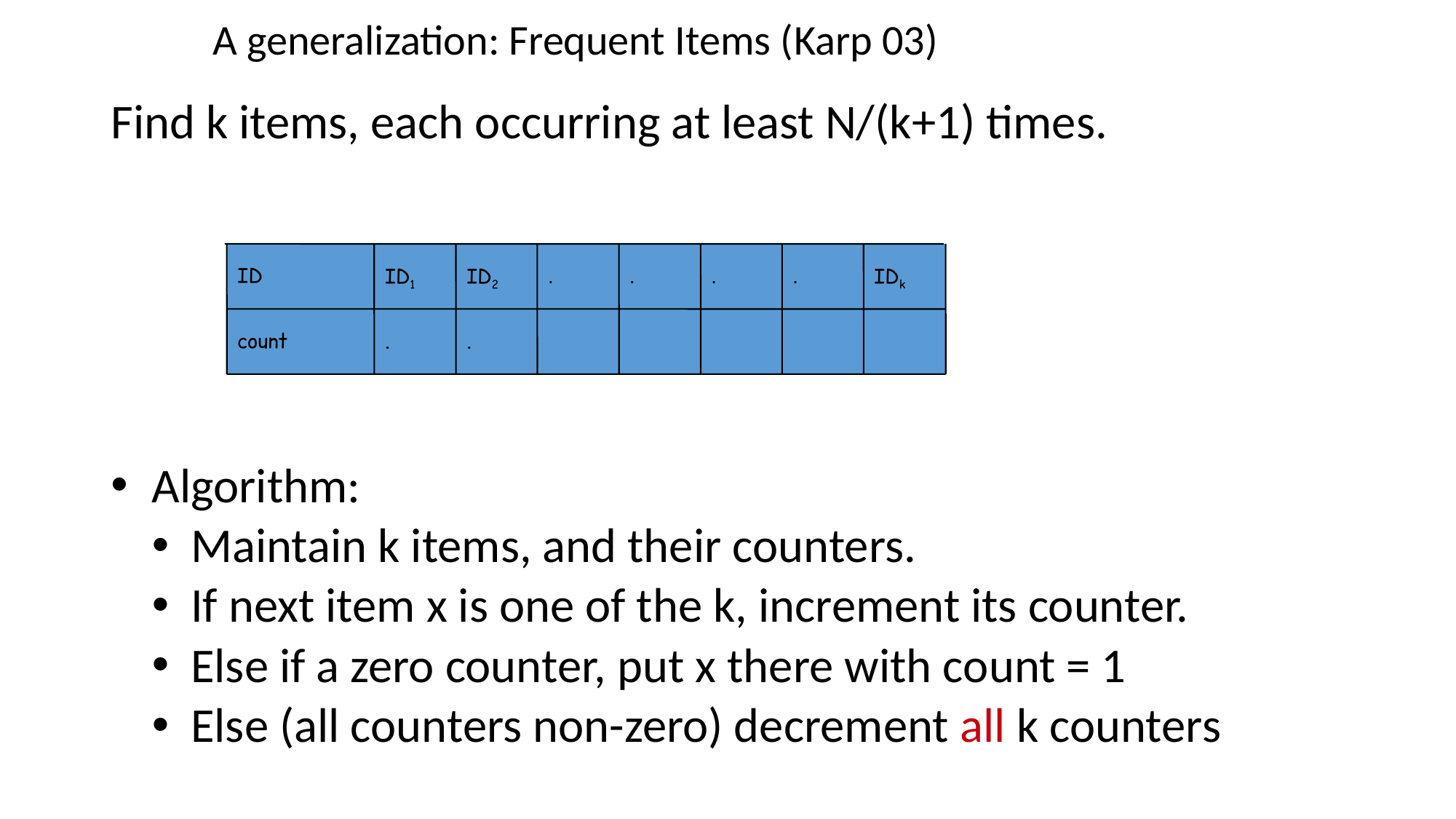

# A generalization: Frequent Items (Karp 03)
Find k items, each occurring at least N/(k+1) times.

Algorithm:
Maintain k items, and their counters.
If next item x is one of the k, increment its counter.
Else if a zero counter, put x there with count = 1
Else (all counters non-zero) decrement all k counters

ID

ID1

ID2

.

.

.

.

IDk

count

.
.